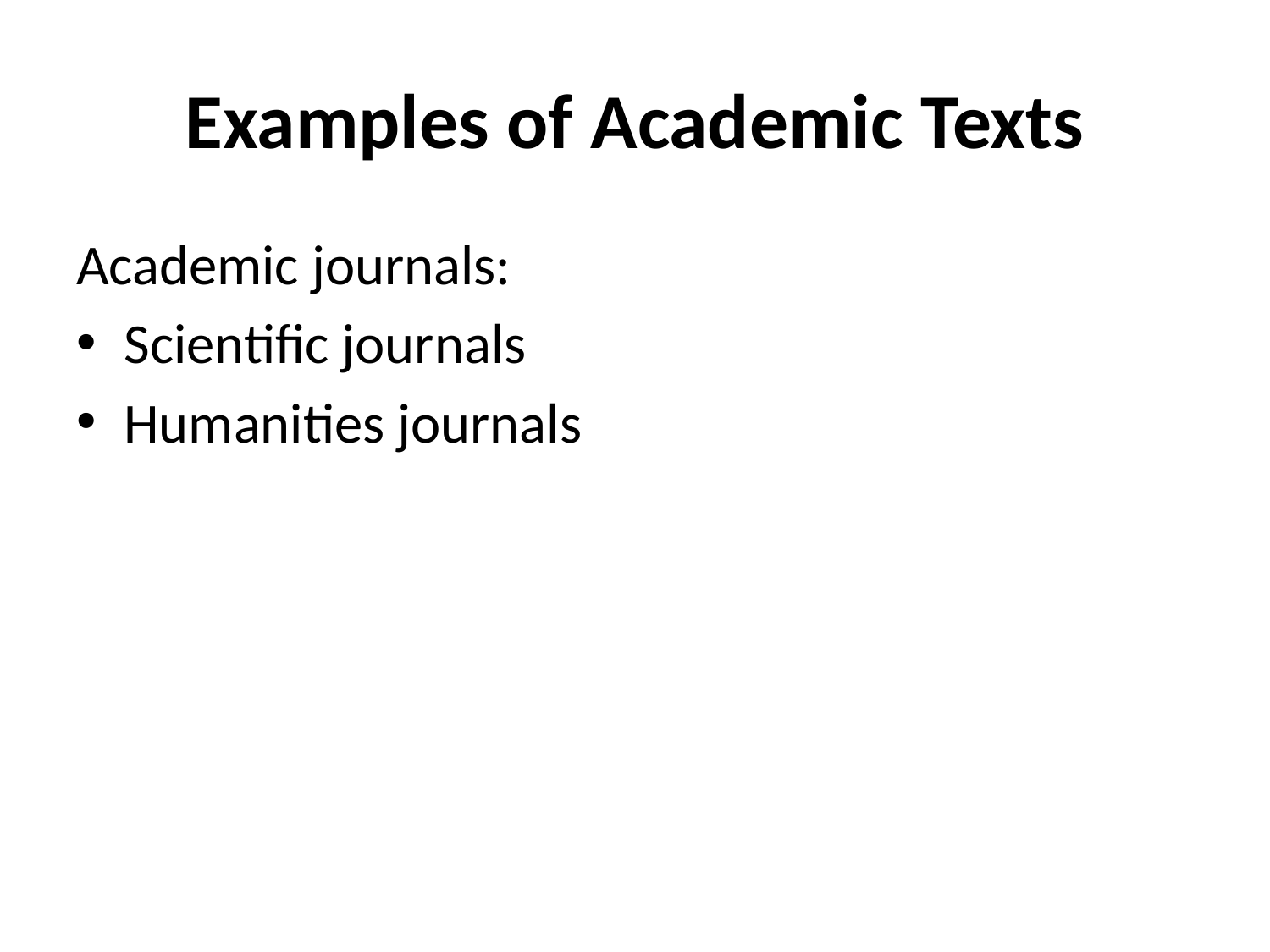

# Examples of Academic Texts
Academic journals:
Scientific journals
Humanities journals